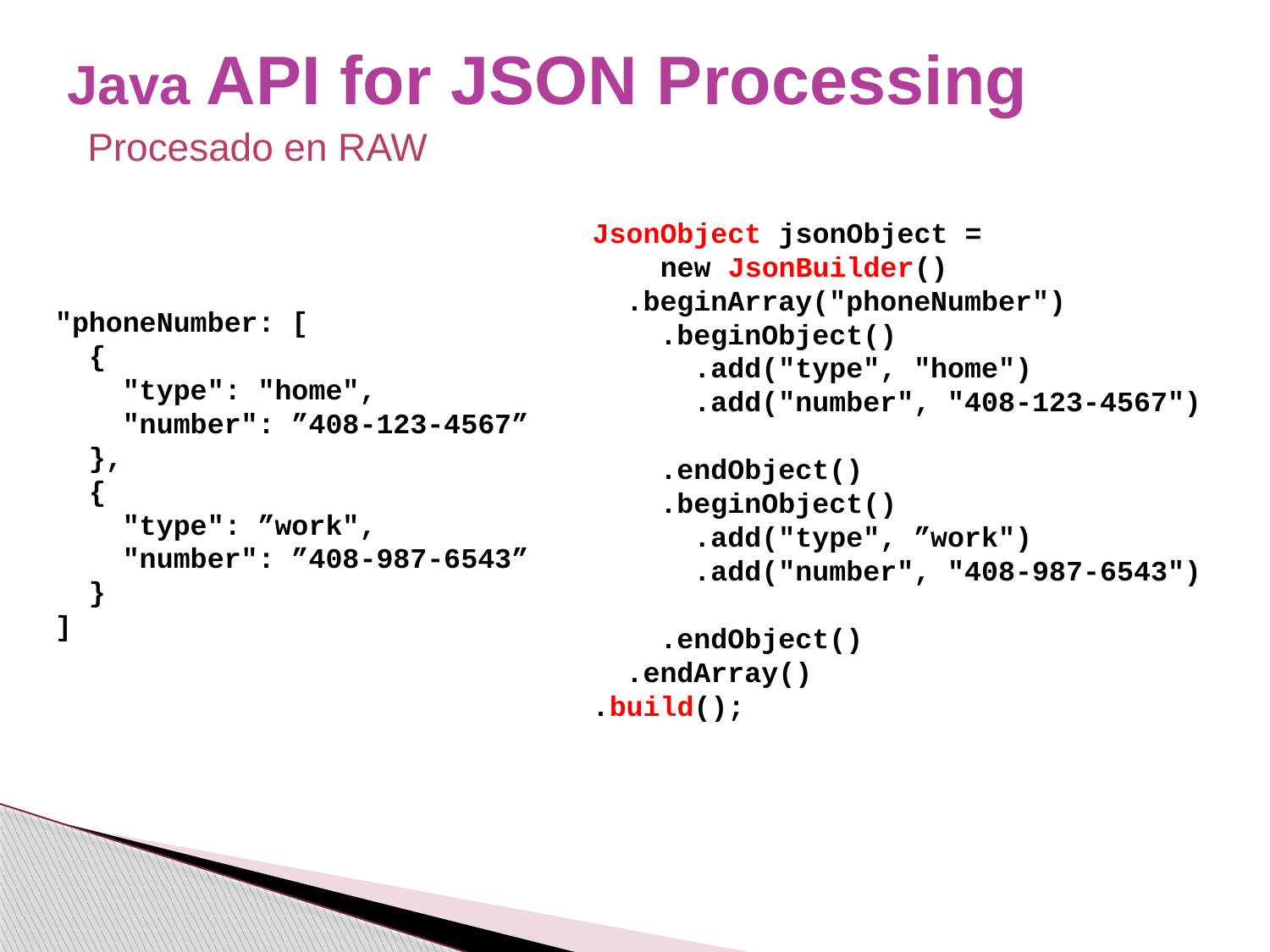

Java API for JSON Processing
Procesado en RAW
JsonObject jsonObject =
    new JsonBuilder()
  .beginArray("phoneNumber")
    .beginObject()
      .add("type", "home")
      .add("number", "408-123-4567")
    .endObject()
    .beginObject()
      .add("type", ”work")
      .add("number", "408-987-6543")
    .endObject()
  .endArray()
.build();
"phoneNumber: [
  {
    "type": "home",
    "number": ”408-123-4567”
  },
  {
    "type": ”work",
    "number": ”408-987-6543”
  }
]